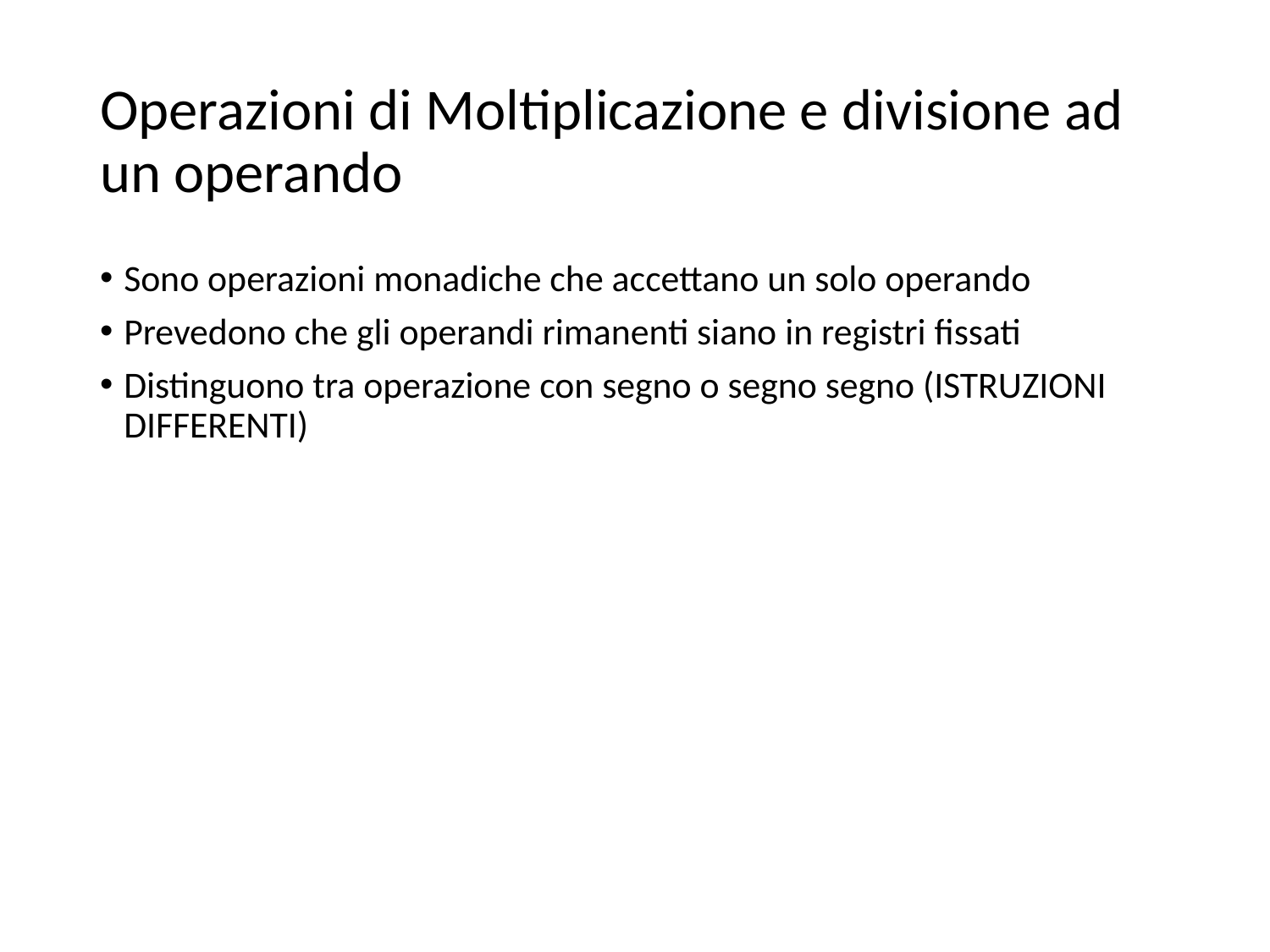

# Operazioni di Moltiplicazione e divisione ad un operando
Sono operazioni monadiche che accettano un solo operando
Prevedono che gli operandi rimanenti siano in registri fissati
Distinguono tra operazione con segno o segno segno (ISTRUZIONI DIFFERENTI)